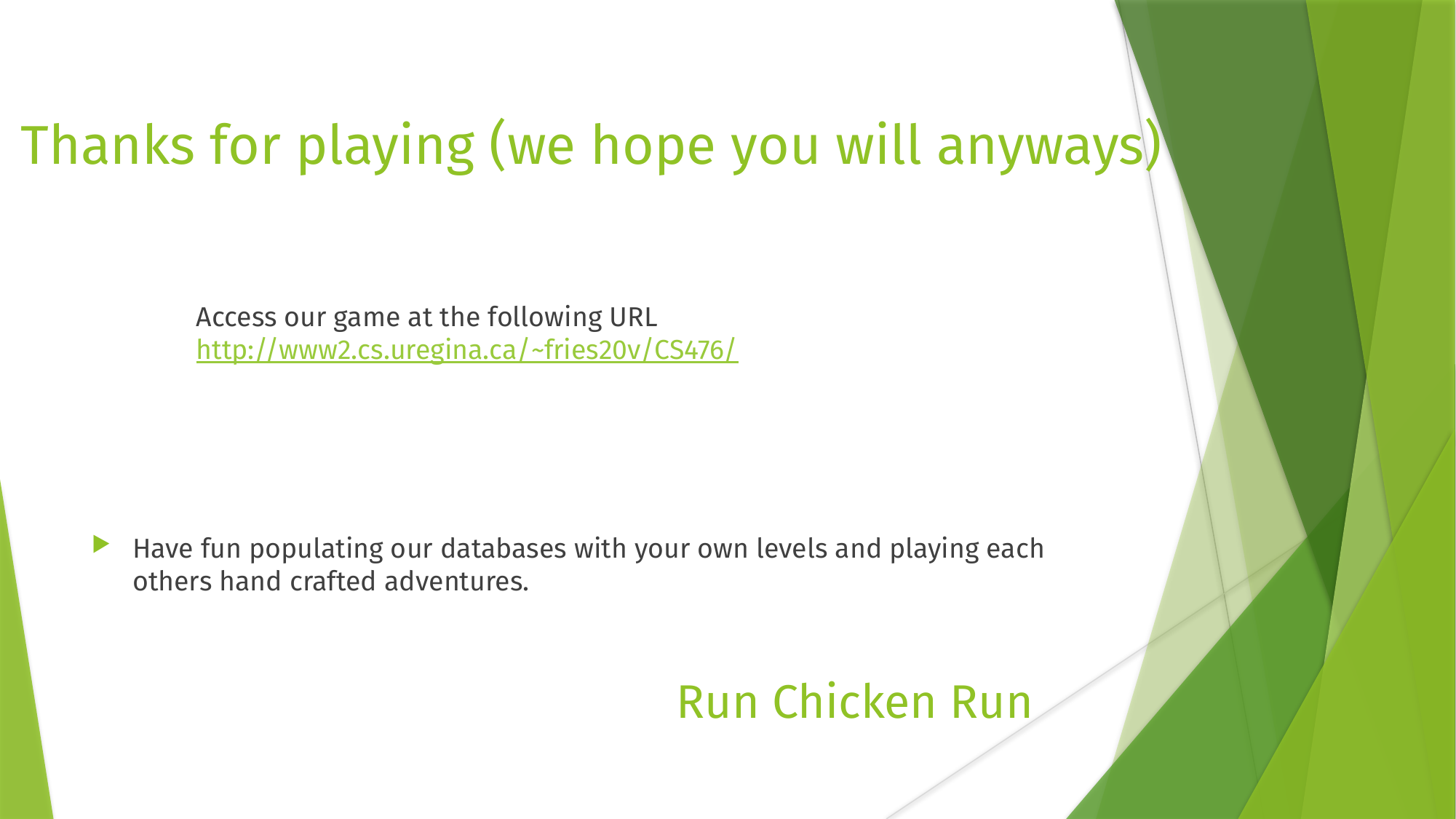

Thanks for playing (we hope you will anyways)
Access our game at the following URL http://www2.cs.uregina.ca/~fries20v/CS476/
Have fun populating our databases with your own levels and playing each others hand crafted adventures.
Run Chicken Run